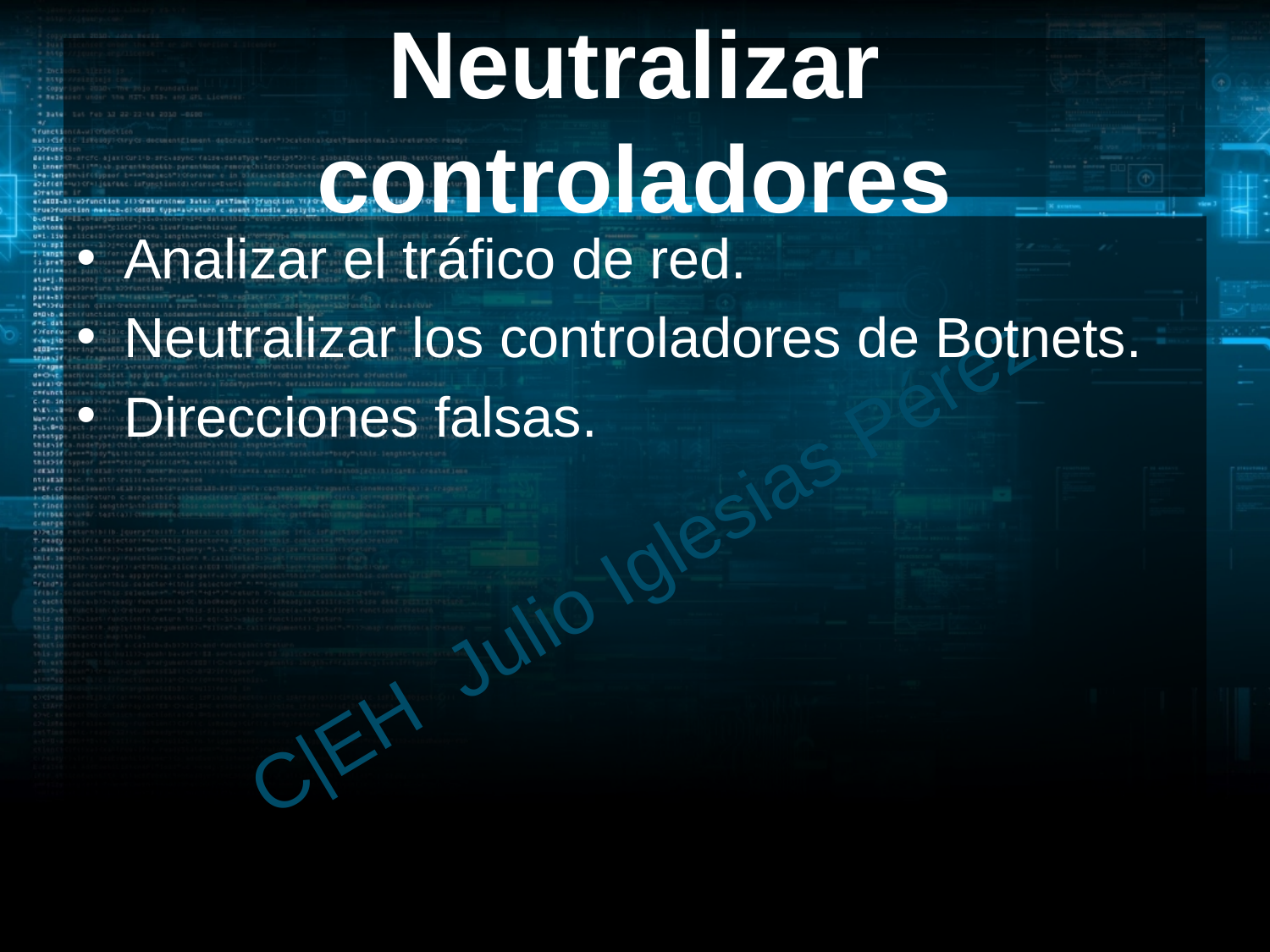

# Neutralizar controladores
Analizar el tráfico de red.
Neutralizar los controladores de Botnets.
Direcciones falsas.
C|EH  Julio Iglesias Pérez